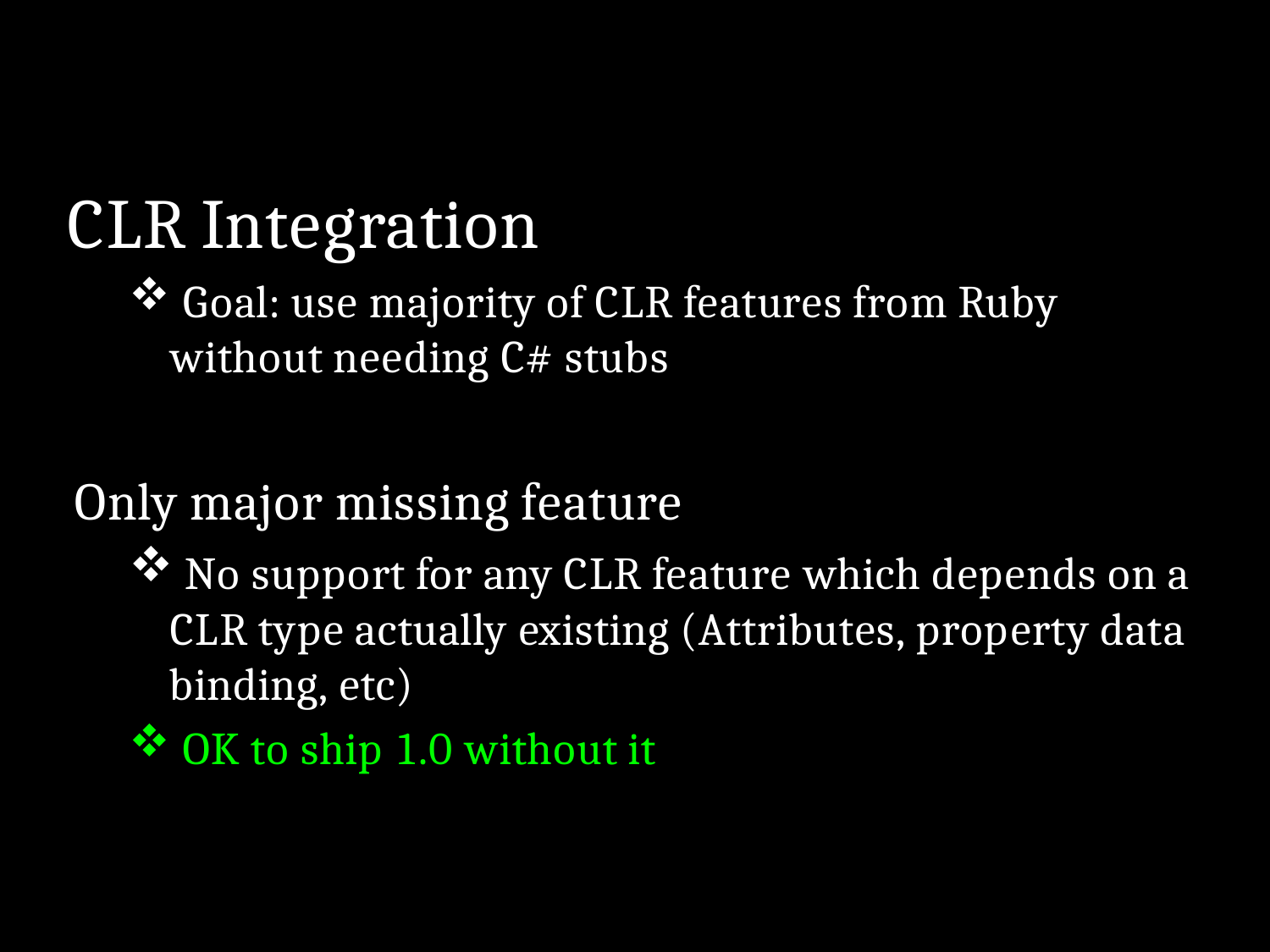

CLR Integration
 Goal: use majority of CLR features from Ruby  without needing C# stubs

Only major missing feature
 No support for any CLR feature which depends on a CLR type actually existing (Attributes, property data binding, etc)
 OK to ship 1.0 without it